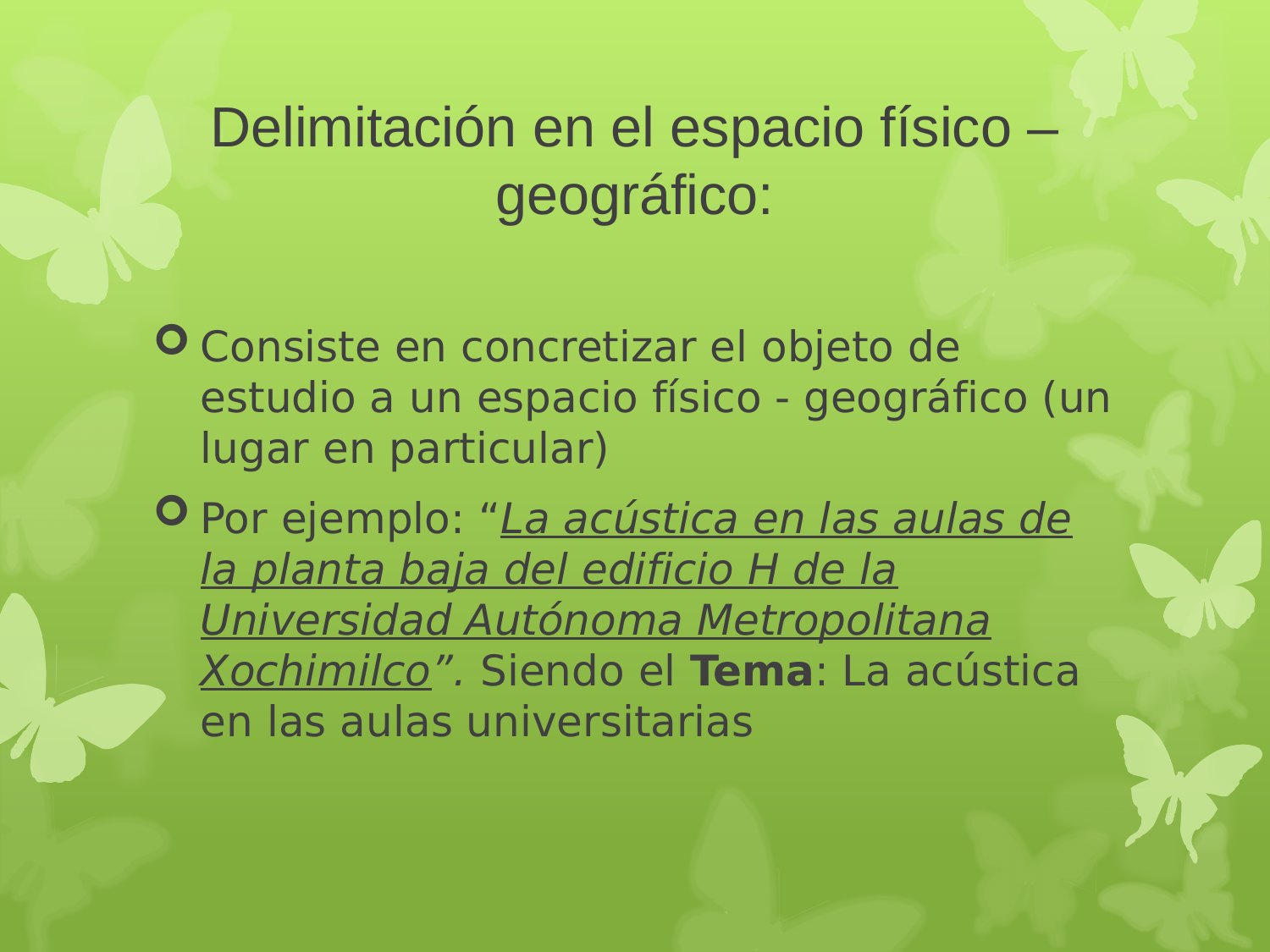

# Delimitación en el espacio físico – geográfico:
Consiste en concretizar el objeto de estudio a un espacio físico - geográfico (un lugar en particular)
Por ejemplo: “La acústica en las aulas de la planta baja del edificio H de la Universidad Autónoma Metropolitana Xochimilco”. Siendo el Tema: La acústica en las aulas universitarias